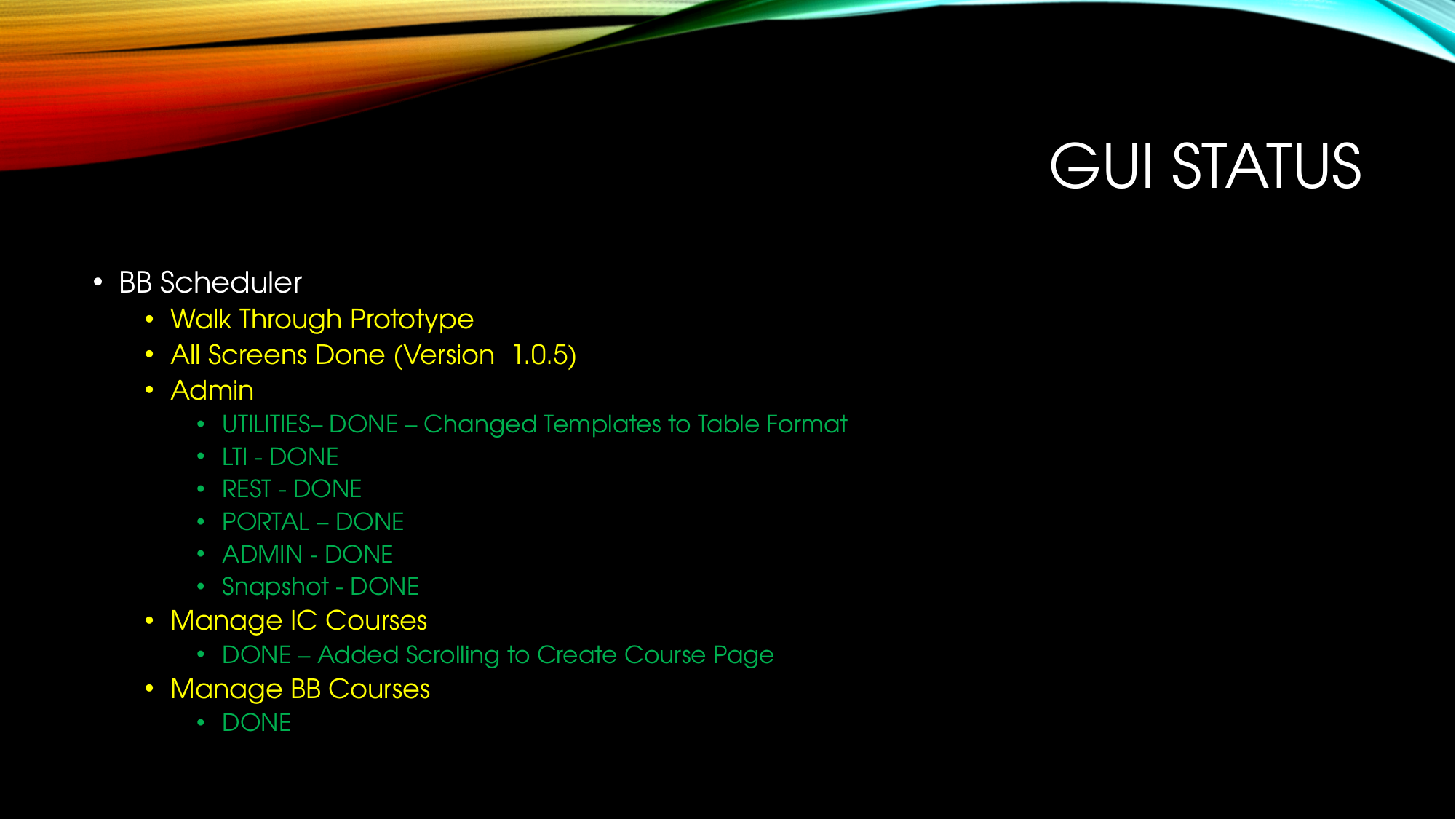

# GUI Status
BB Scheduler
Walk Through Prototype
All Screens Done (Version  1.0.5)
Admin
UTILITIES– DONE – Changed Templates to Table Format
LTI - DONE
REST - DONE
PORTAL – DONE
ADMIN - DONE
Snapshot - DONE
Manage IC Courses
DONE – Added Scrolling to Create Course Page
Manage BB Courses
DONE